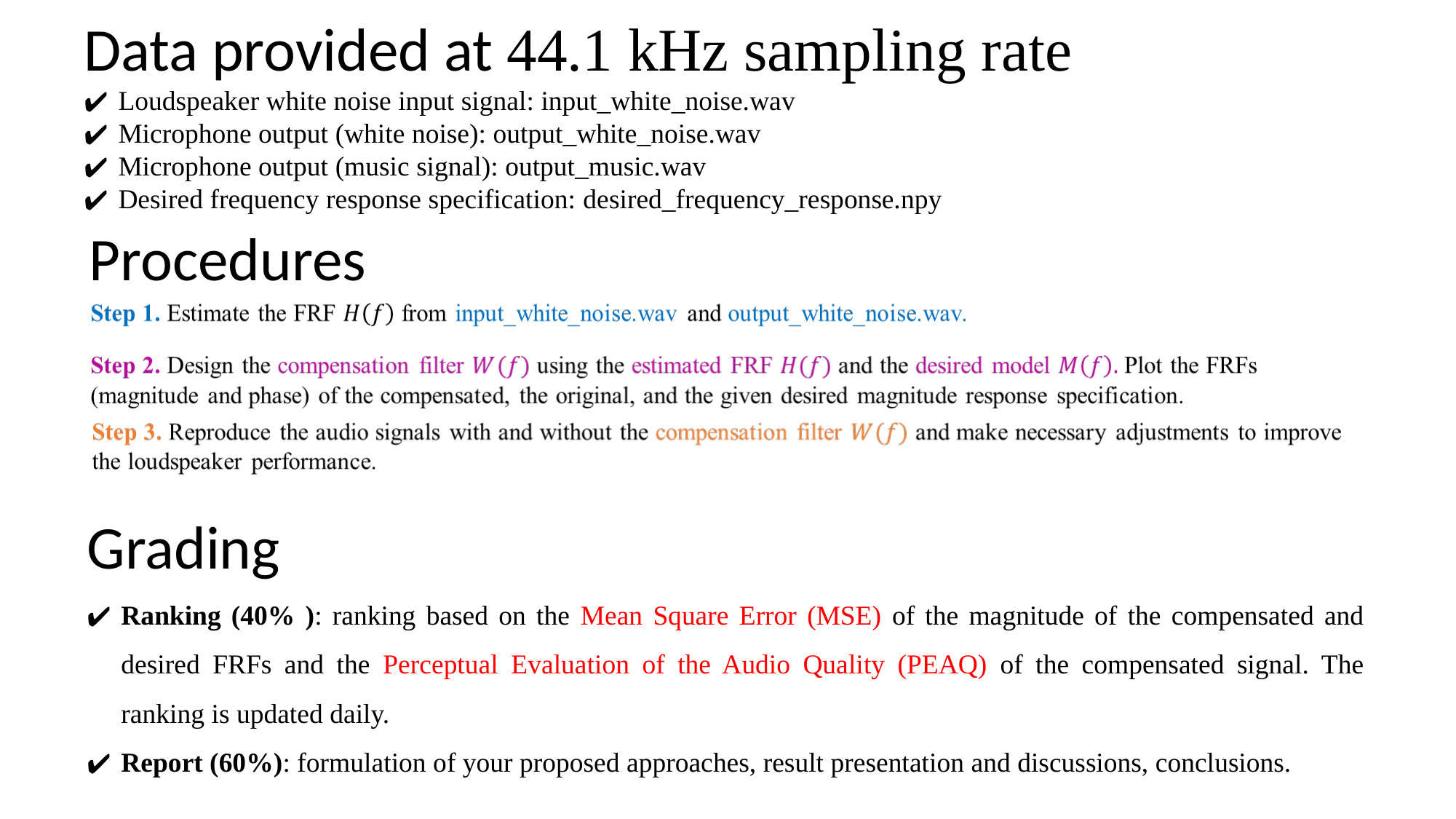

Data provided at 44.1 kHz sampling rate
Loudspeaker white noise input signal: input_white_noise.wav
Microphone output (white noise): output_white_noise.wav
Microphone output (music signal): output_music.wav
Desired frequency response specification: desired_frequency_response.npy
Procedures

Grading
Ranking (40% ): ranking based on the Mean Square Error (MSE) of the magnitude of the compensated and desired FRFs and the Perceptual Evaluation of the Audio Quality (PEAQ) of the compensated signal. The ranking is updated daily.
Report (60%): formulation of your proposed approaches, result presentation and discussions, conclusions.